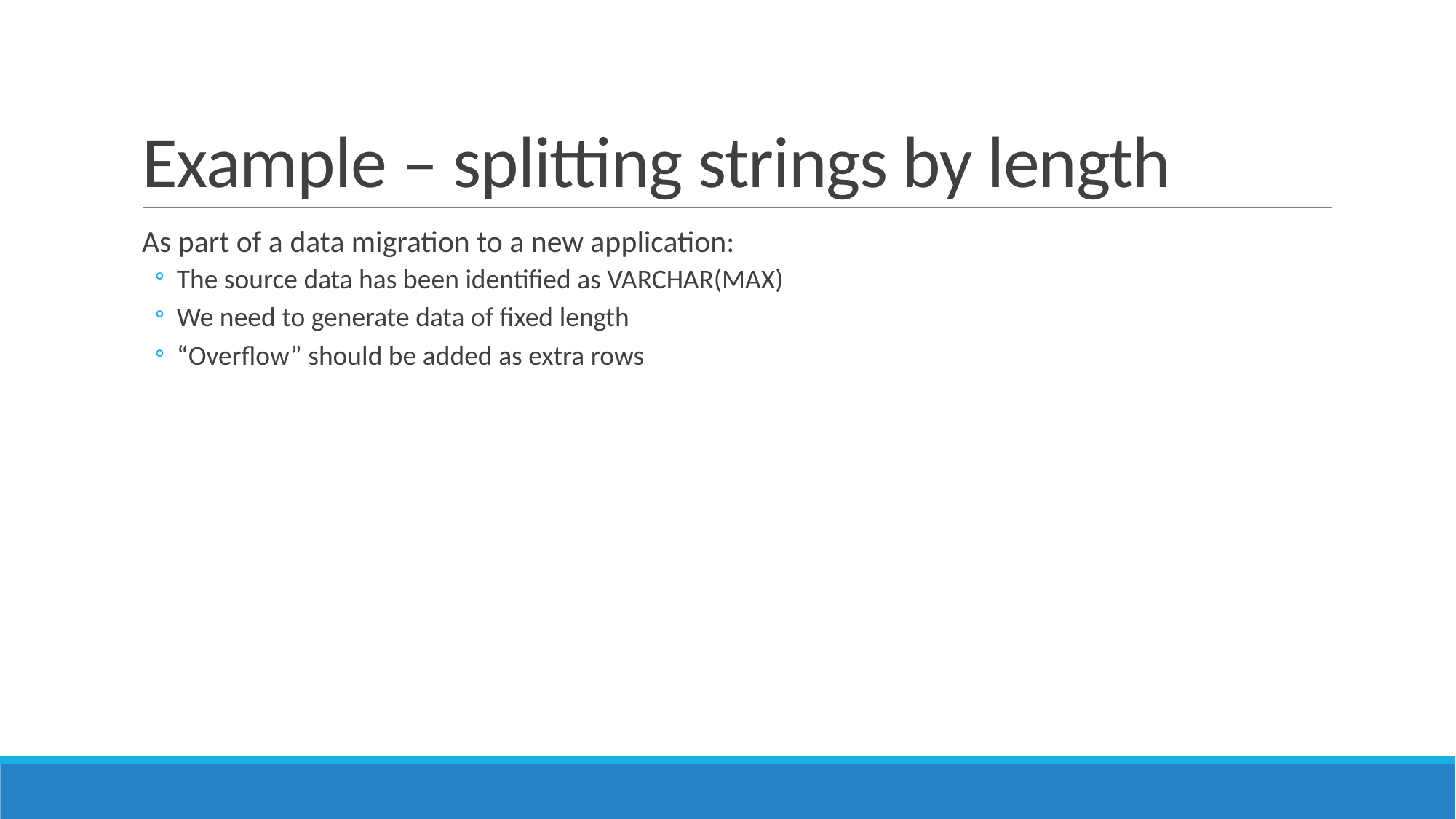

# Example – splitting strings by length
As part of a data migration to a new application:
The source data has been identified as VARCHAR(MAX)
We need to generate data of fixed length
“Overflow” should be added as extra rows